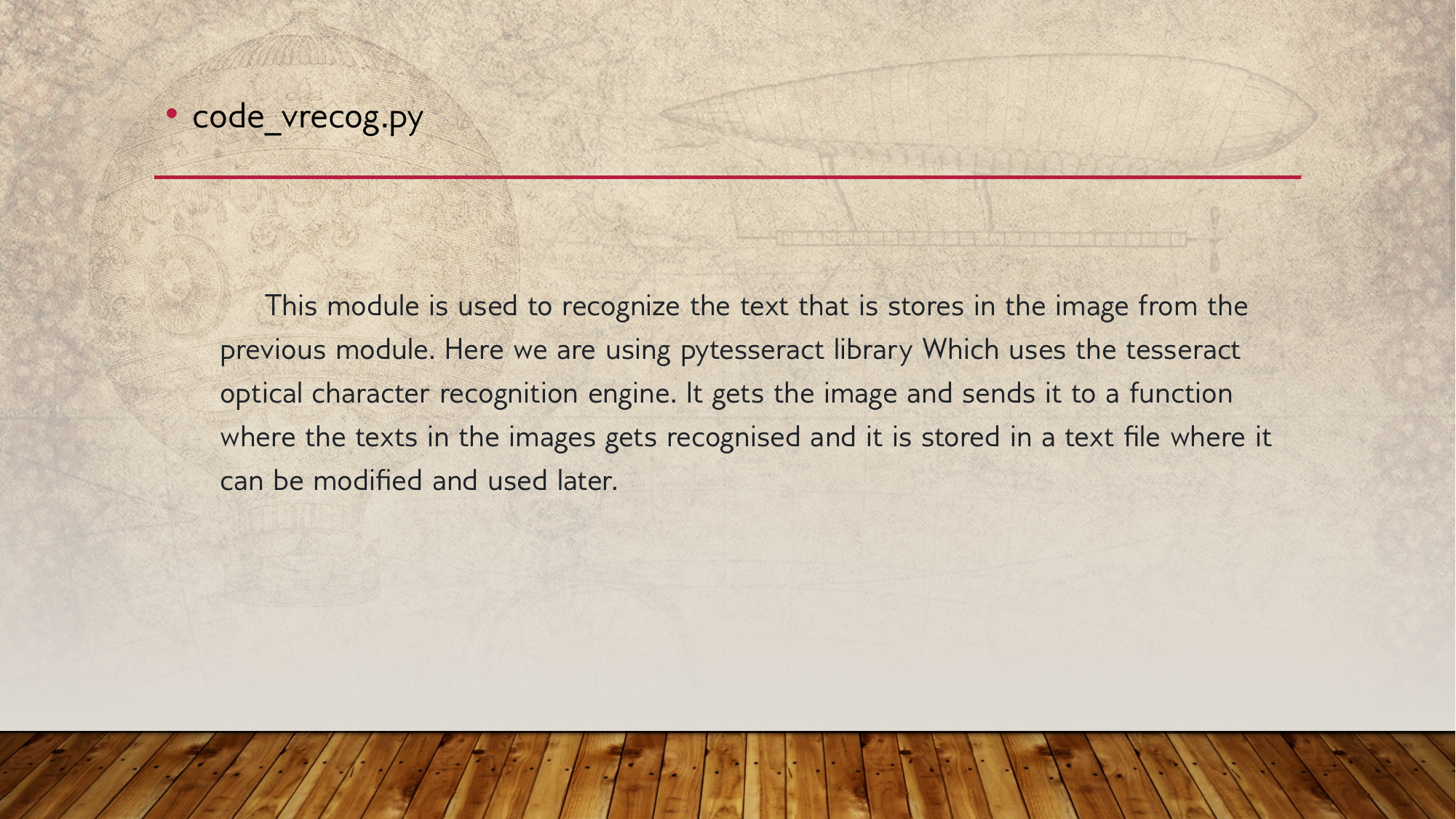

code_vrecog.py

     This module is used to recognize the text that is stores in the image from the previous module. Here we are using pytesseract library Which uses the tesseract optical character recognition engine. It gets the image and sends it to a function where the texts in the images gets recognised and it is stored in a text file where it can be modified and used later.